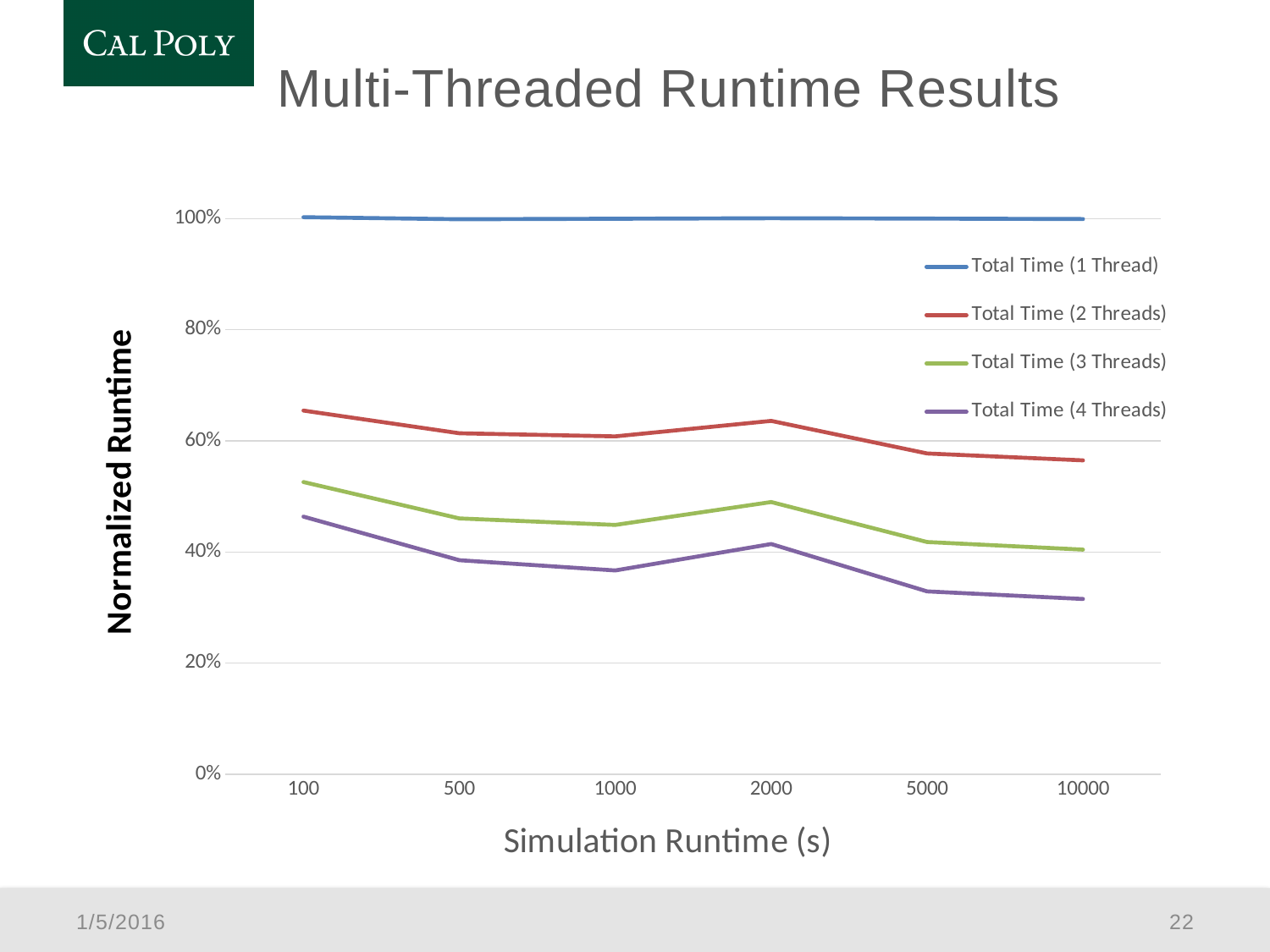

# Multi-Threaded Runtime Results

### Chart

| Category |  |  |  |  |
|---|---|---|---|---|
| 100 | 1.0024842663133489 | 0.6545514620849175 | 0.5260201552948957 | 0.46373698992235324 |
| 500 | 0.9987828909238438 | 0.6137836321785753 | 0.46047312327124373 | 0.38532660206193614 |
| 1000 | 0.9997508258916006 | 0.608176555716352 | 0.4487538189419523 | 0.3668596237337197 |
| 2000 | 1.0005853785447922 | 0.6360497786252388 | 0.49002188468288965 | 0.41441500003611326 |
| 5000 | 0.9999577376153056 | 0.5774150836863603 | 0.4180421783217823 | 0.32919892886741997 |
| 10000 | 0.9991978688763166 | 0.5650105830896065 | 0.4043508742617575 | 0.3155565274580193 |
1/5/2016

22